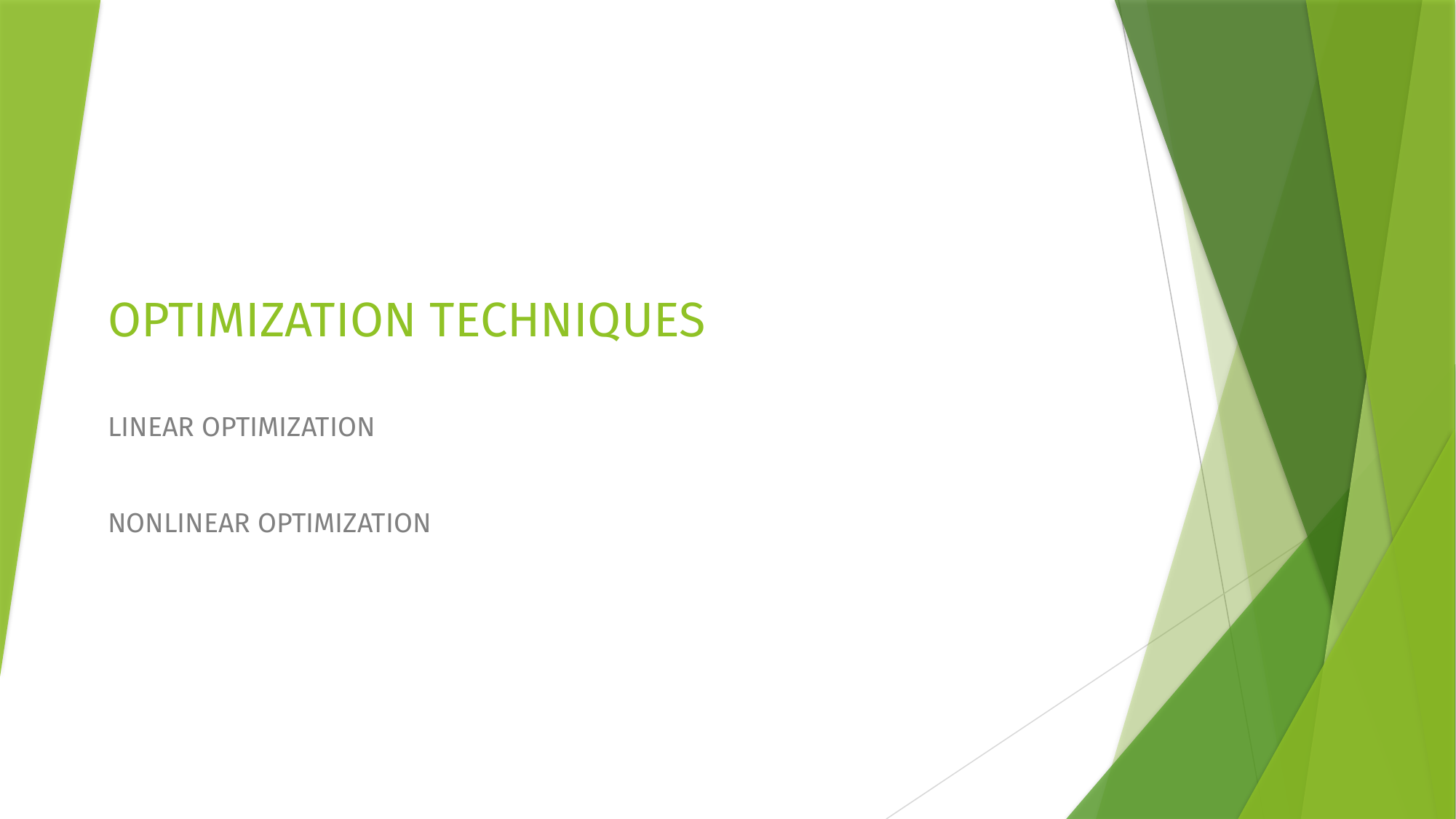

# OPTIMIZATION TECHNIQUES
LINEAR OPTIMIZATION

NONLINEAR OPTIMIZATION